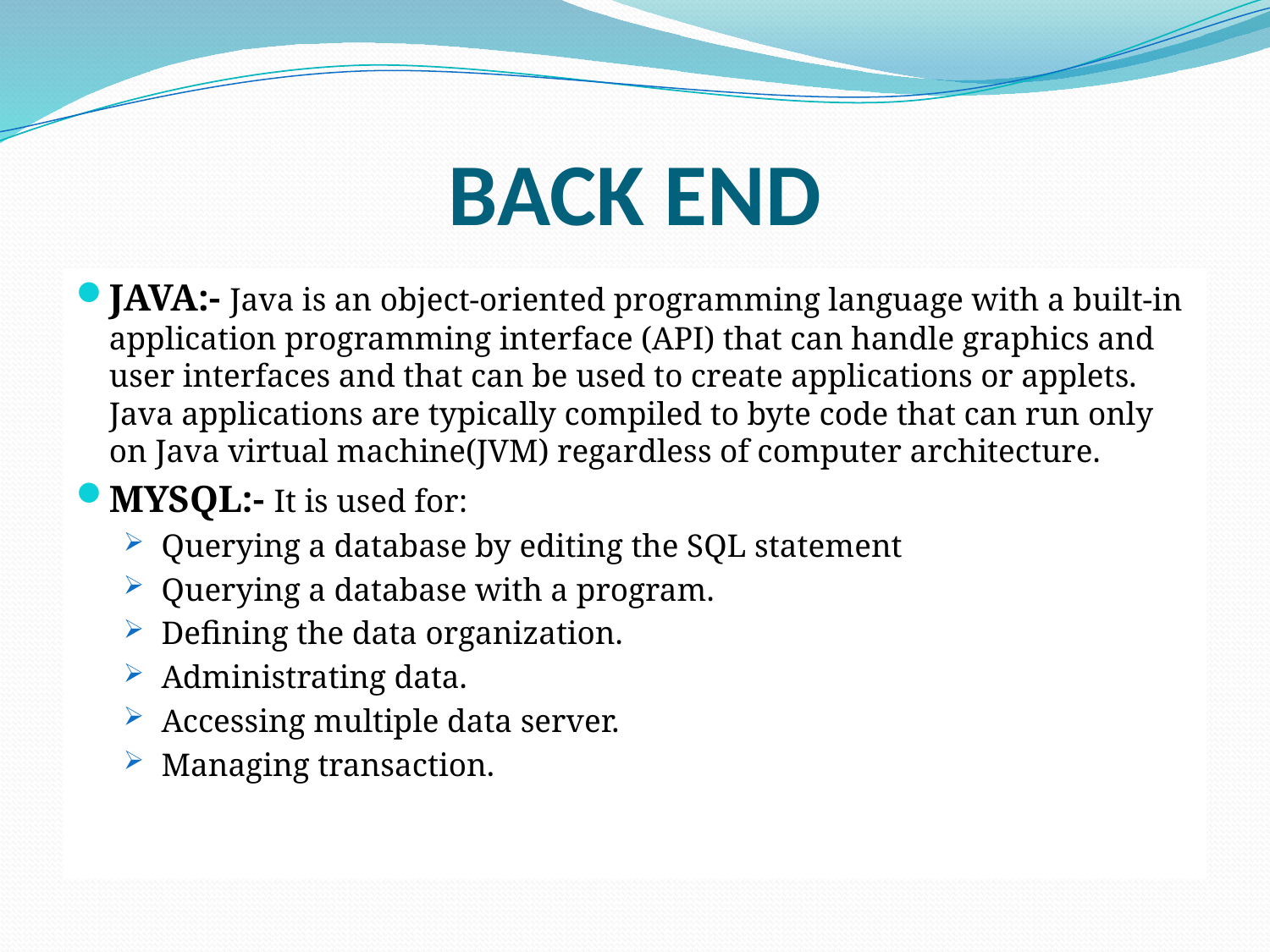

# BACK END
JAVA:- Java is an object-oriented programming language with a built-in application programming interface (API) that can handle graphics and user interfaces and that can be used to create applications or applets. Java applications are typically compiled to byte code that can run only on Java virtual machine(JVM) regardless of computer architecture.
MYSQL:- It is used for:
 Querying a database by editing the SQL statement
 Querying a database with a program.
 Defining the data organization.
 Administrating data.
 Accessing multiple data server.
 Managing transaction.